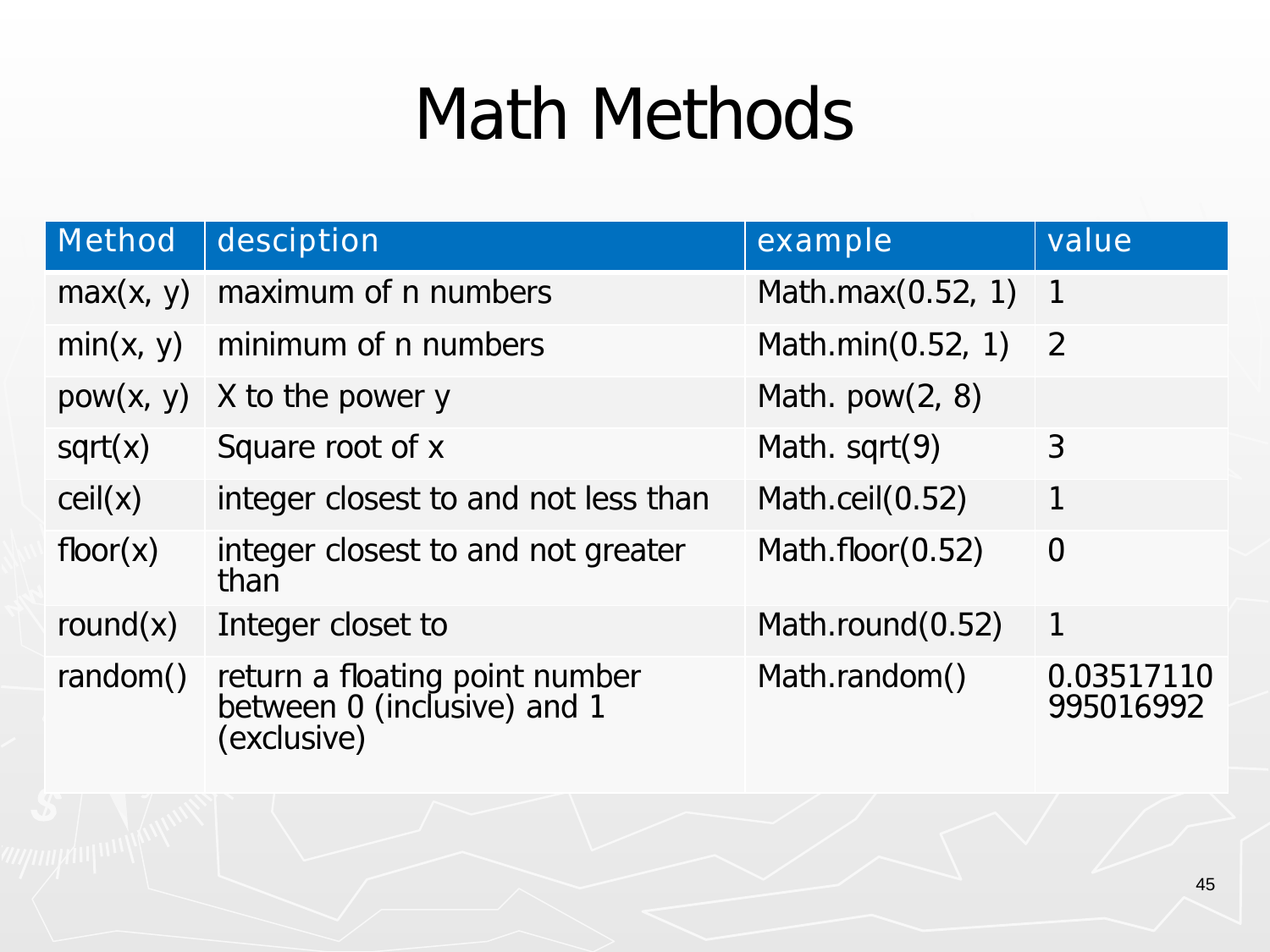

# Math Methods
| Method | desciption | example | value |
| --- | --- | --- | --- |
| max(x, y) | maximum of n numbers | Math.max(0.52, 1) | 1 |
| min(x, y) | minimum of n numbers | Math.min(0.52, 1) | 2 |
| pow(x, y) | X to the power y | Math. pow(2, 8) |  |
| sqrt(x) | Square root of x | Math. sqrt(9) | 3 |
| ceil(x) | integer closest to and not less than | Math.ceil(0.52) | 1 |
| floor(x) | integer closest to and not greater than | Math.floor(0.52) | 0 |
| round(x) | Integer closet to | Math.round(0.52) | 1 |
| random() | return a floating point number between 0 (inclusive) and 1 (exclusive) | Math.random() | 0.03517110995016992 |
45